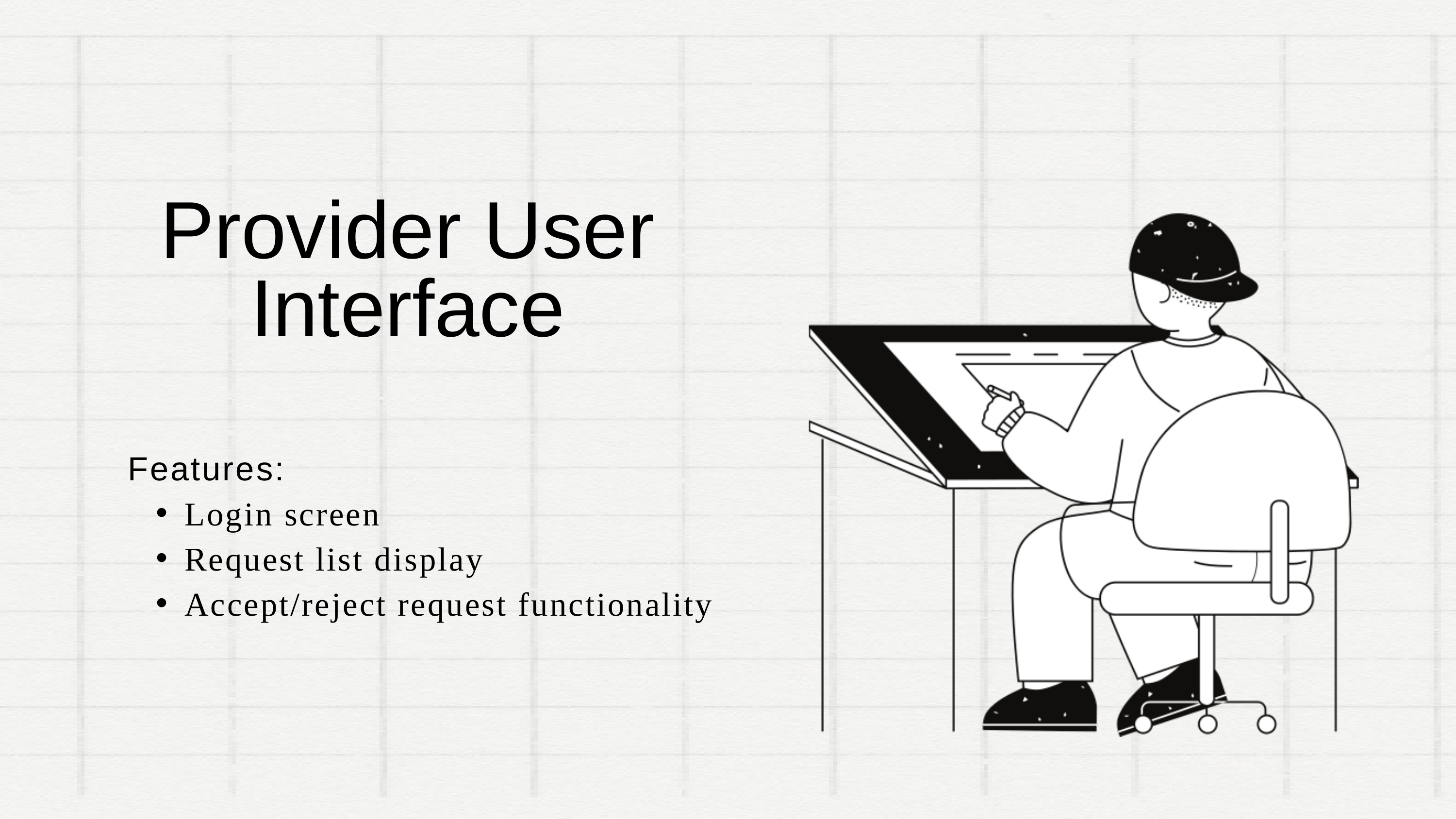

Provider User Interface

Features:
Login screen
Request list display
Accept/reject request functionality